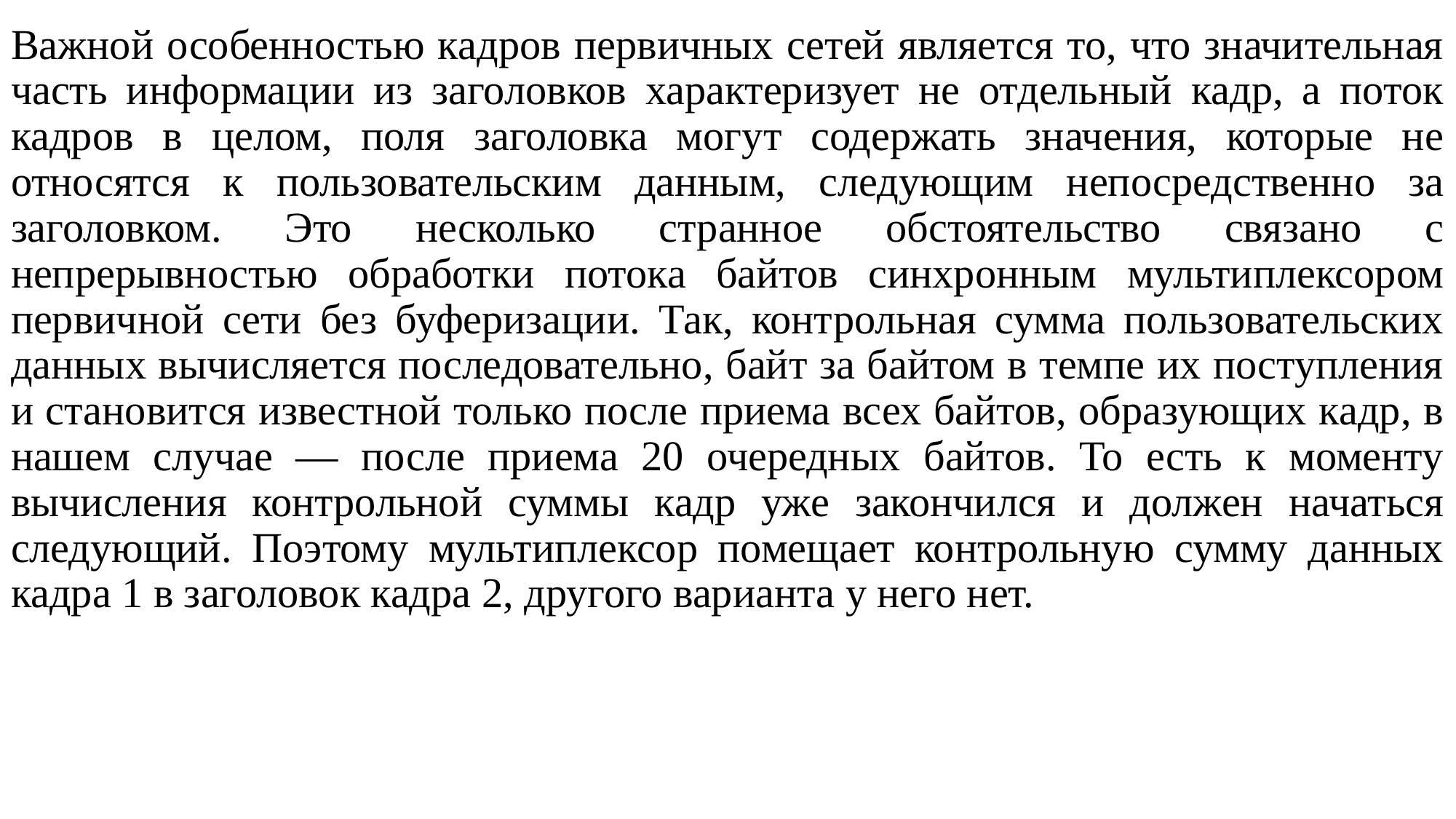

Важной особенностью кадров первичных сетей является то, что значительная часть информации из заголовков характеризует не отдельный кадр, а поток кадров в целом, поля заголовка могут содержать значения, которые не относятся к пользовательским данным, следующим непосредственно за заголовком. Это несколько странное обстоятельство связано с непрерывностью обработки потока байтов синхронным мультиплексором первичной сети без буферизации. Так, контрольная сумма пользовательских данных вычисляется последовательно, байт за байтом в темпе их поступления и становится известной только после приема всех байтов, образующих кадр, в нашем случае — после приема 20 очередных байтов. То есть к моменту вычисления контрольной суммы кадр уже закончился и должен начаться следующий. Поэтому мультиплексор помещает контрольную сумму данных кадра 1 в заголовок кадра 2, другого варианта у него нет.